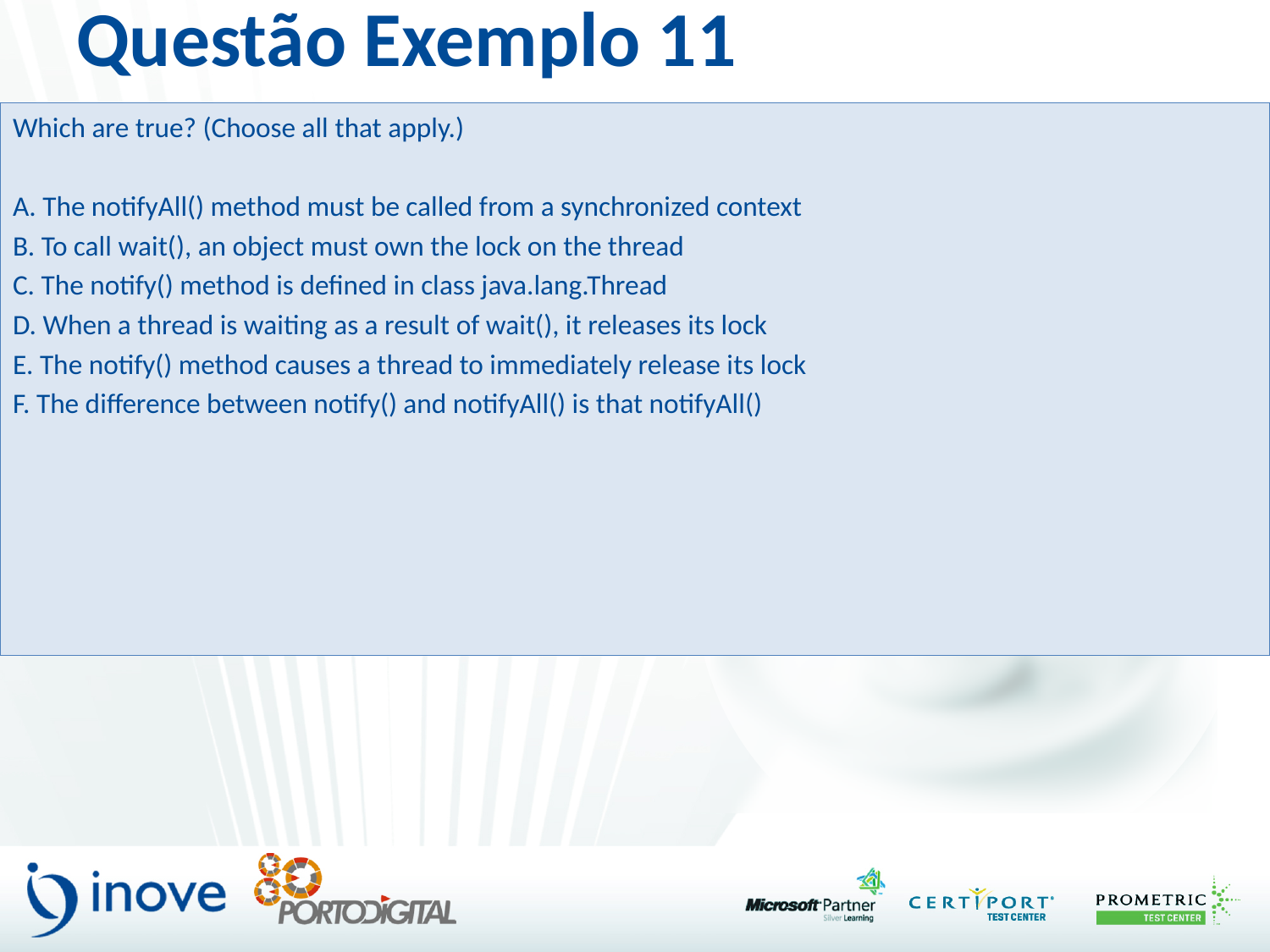

# Questão Exemplo 11
Which are true? (Choose all that apply.)

A. The notifyAll() method must be called from a synchronized context
B. To call wait(), an object must own the lock on the thread
C. The notify() method is defined in class java.lang.Thread
D. When a thread is waiting as a result of wait(), it releases its lock
E. The notify() method causes a thread to immediately release its lock
F. The difference between notify() and notifyAll() is that notifyAll()